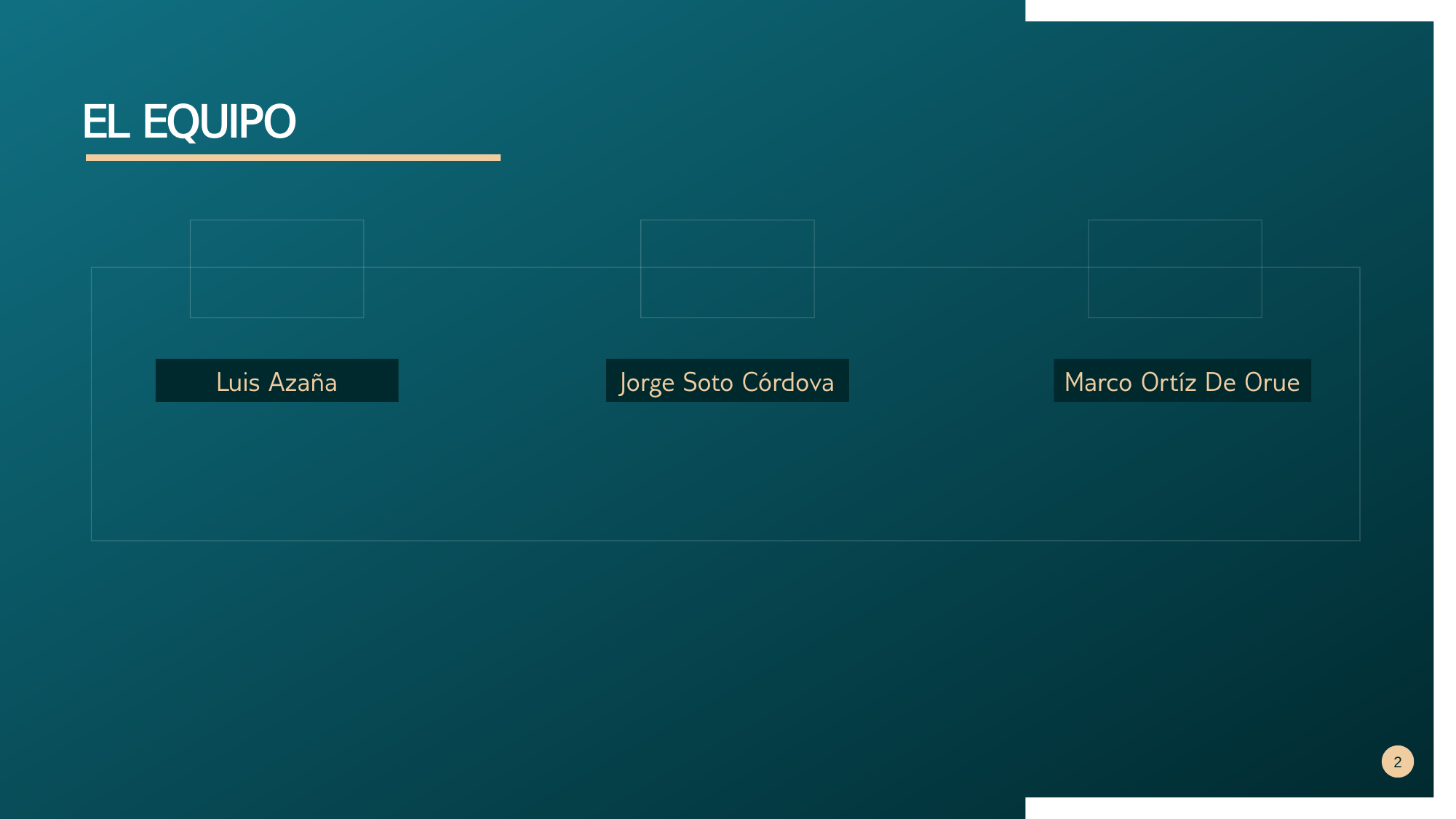

# EL EQUIPO

Luis Azaña
Jorge Soto Córdova
Marco Ortíz De Orue
2